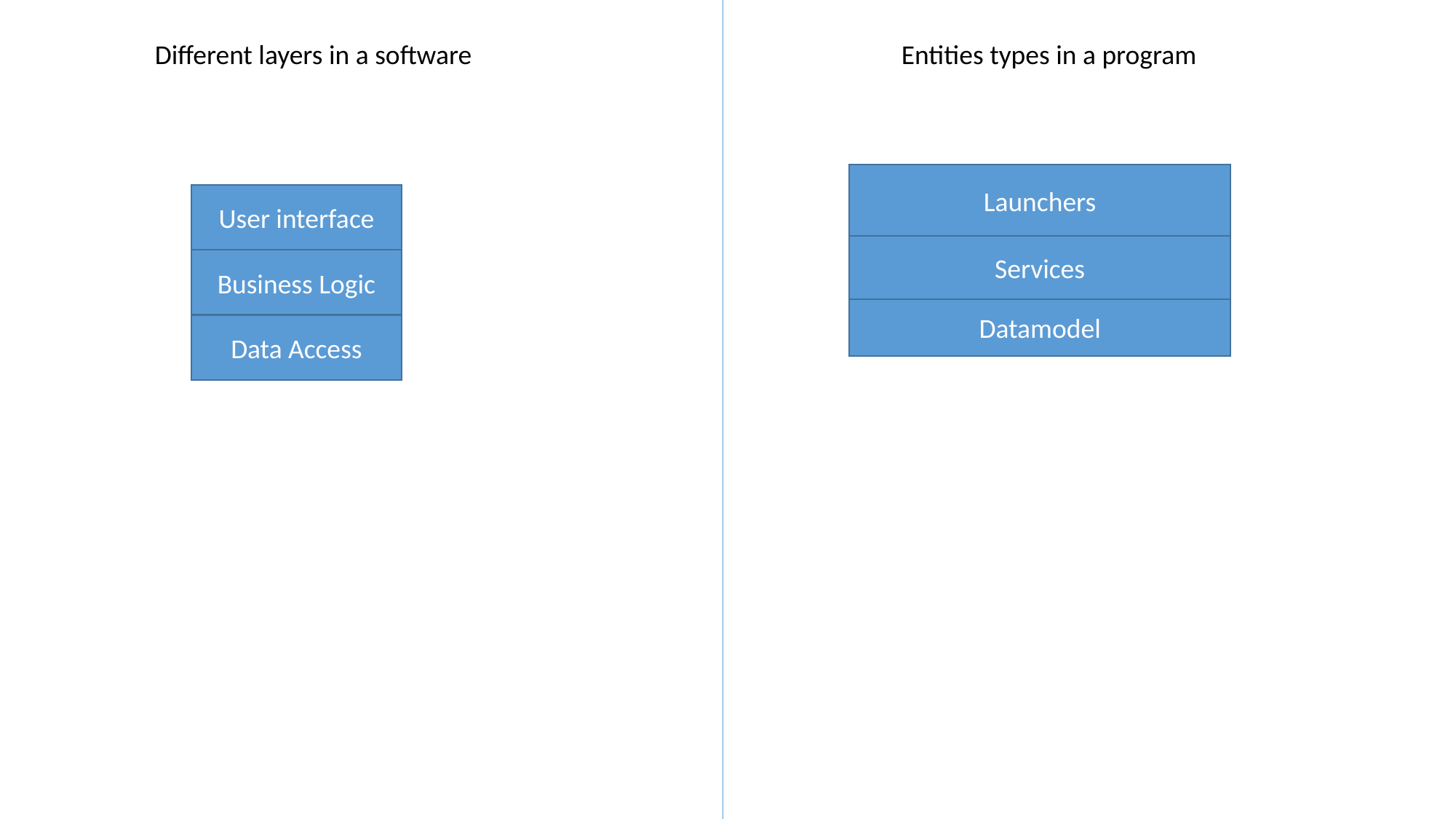

Different layers in a software
Entities types in a program
Launchers
User interface
Services
Business Logic
Datamodel
Data Access